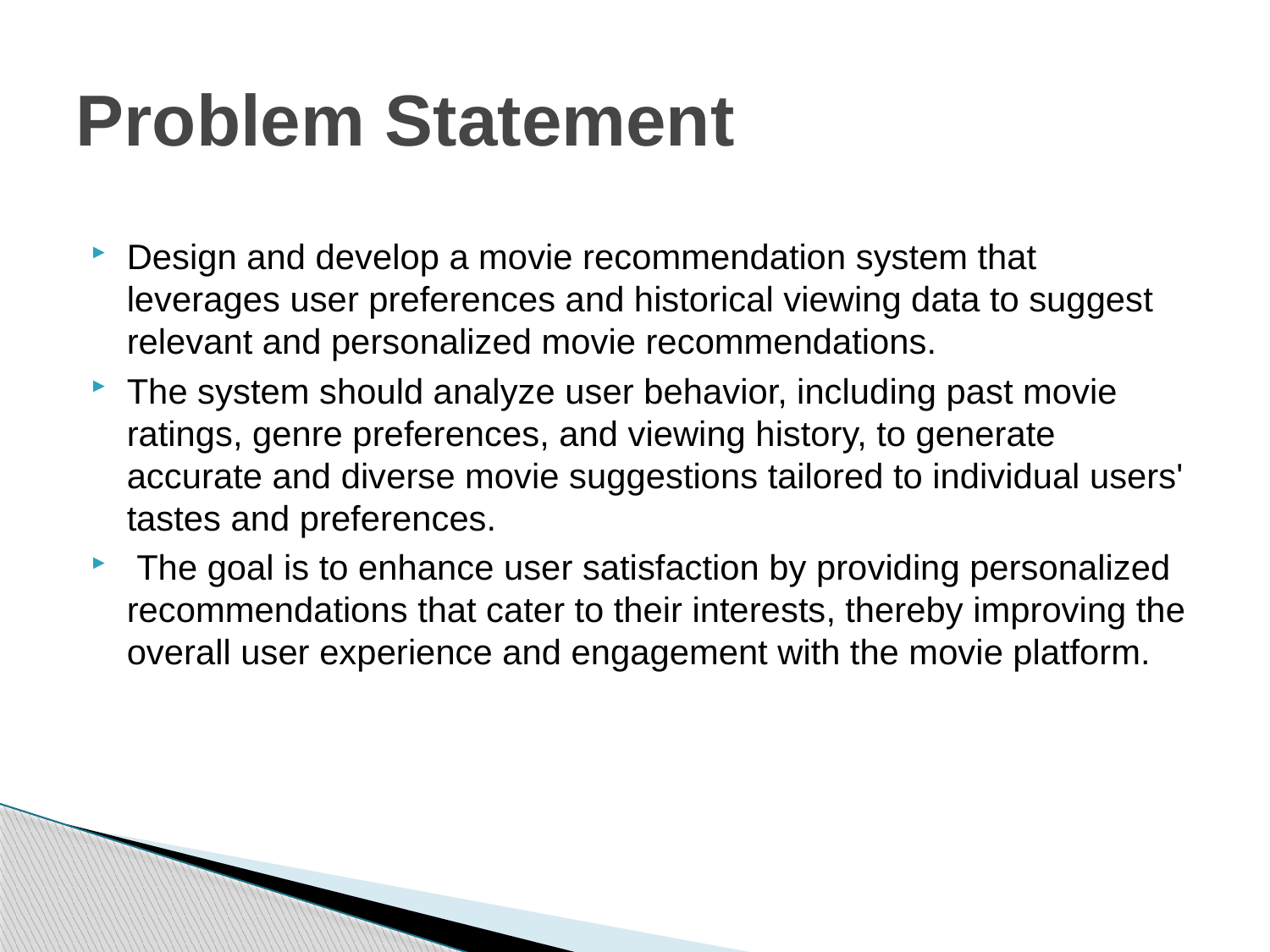

# Problem Statement
Design and develop a movie recommendation system that leverages user preferences and historical viewing data to suggest relevant and personalized movie recommendations.
The system should analyze user behavior, including past movie ratings, genre preferences, and viewing history, to generate accurate and diverse movie suggestions tailored to individual users' tastes and preferences.
 The goal is to enhance user satisfaction by providing personalized recommendations that cater to their interests, thereby improving the overall user experience and engagement with the movie platform.